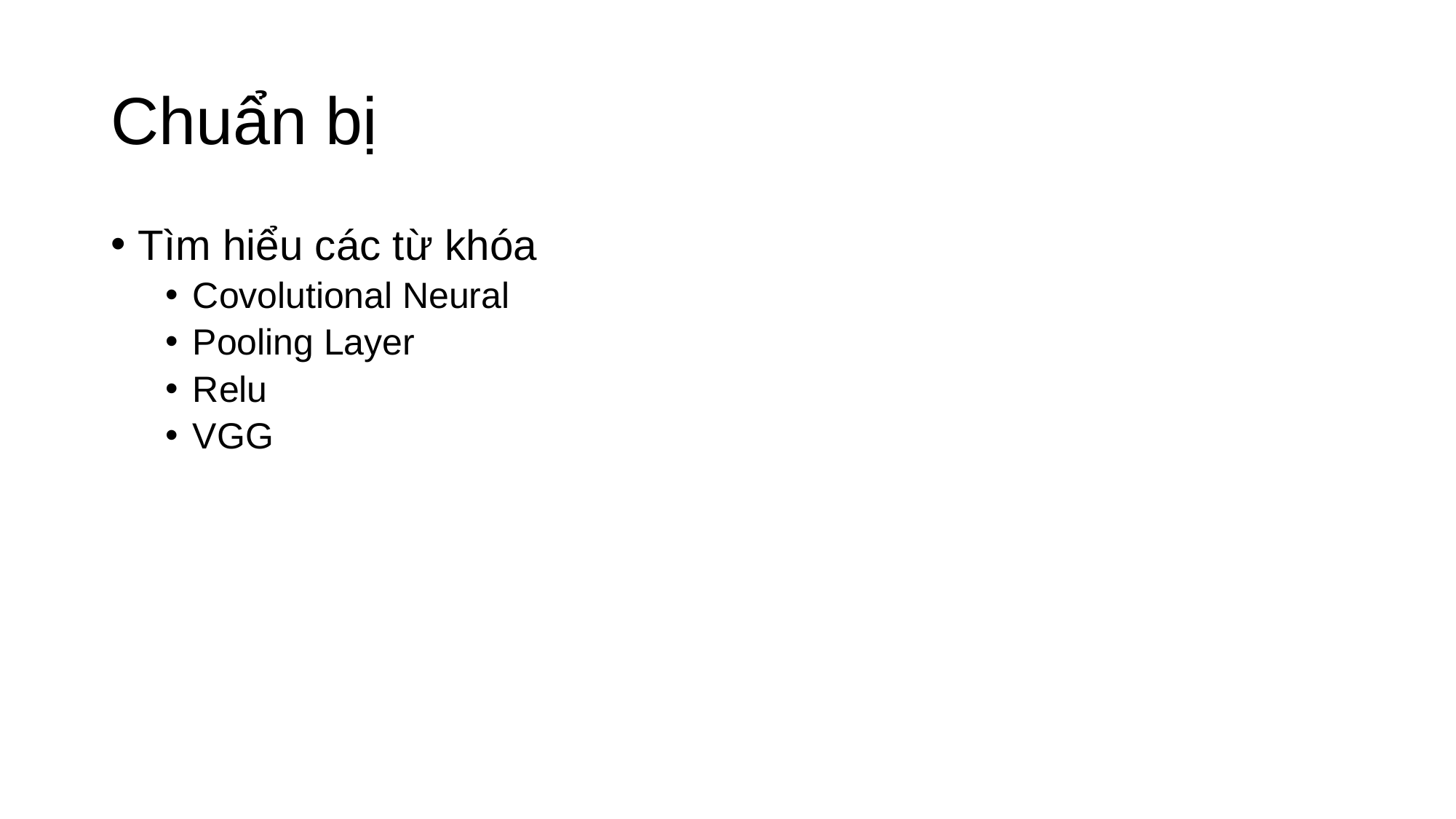

# Chuẩn bị
Tìm hiểu các từ khóa
Covolutional Neural
Pooling Layer
Relu
VGG